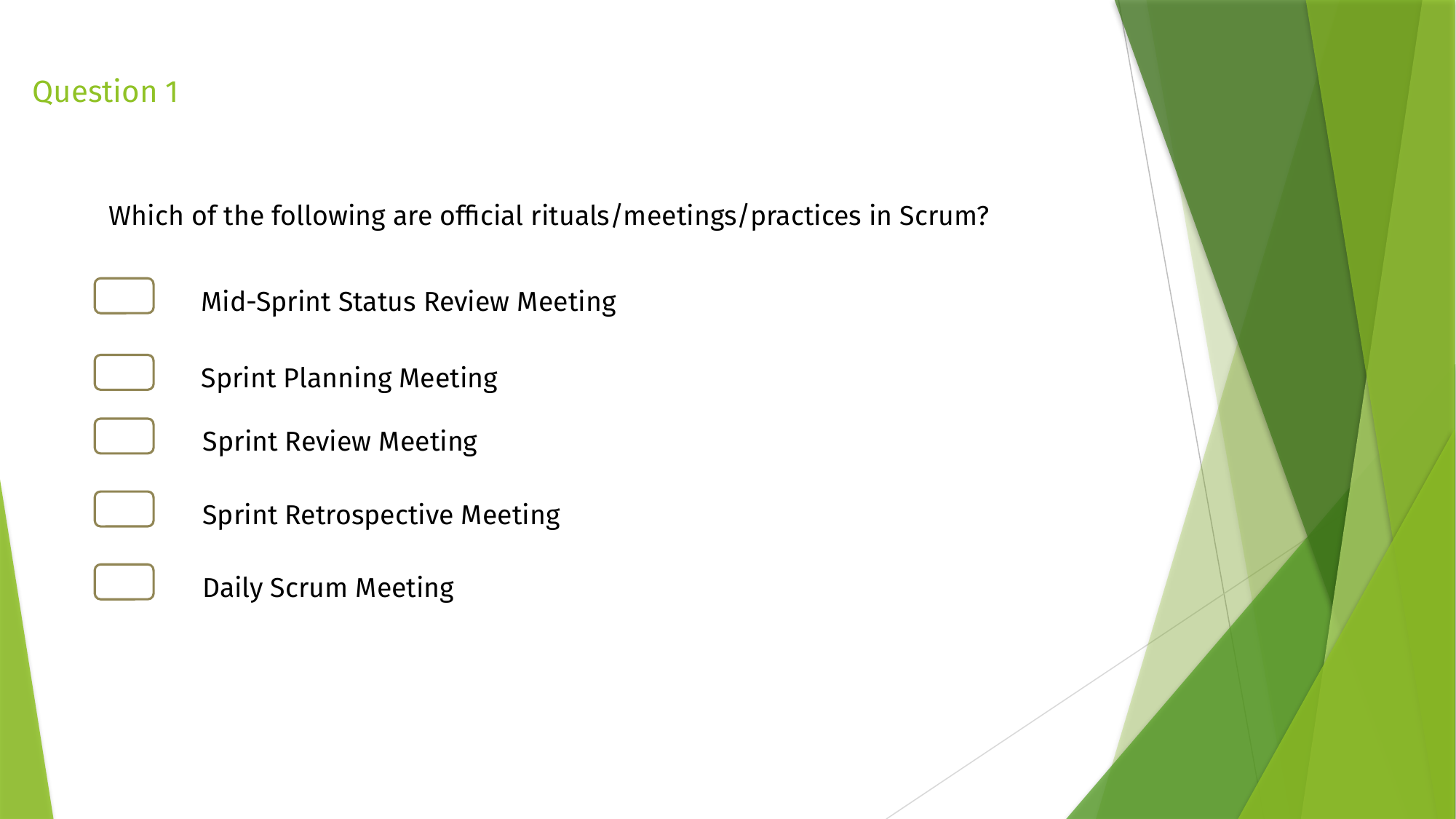

# Question 1
Which of the following are official rituals/meetings/practices in Scrum?
Mid-Sprint Status Review Meeting

Sprint Planning Meeting

Sprint Review Meeting

Sprint Retrospective Meeting

Daily Scrum Meeting